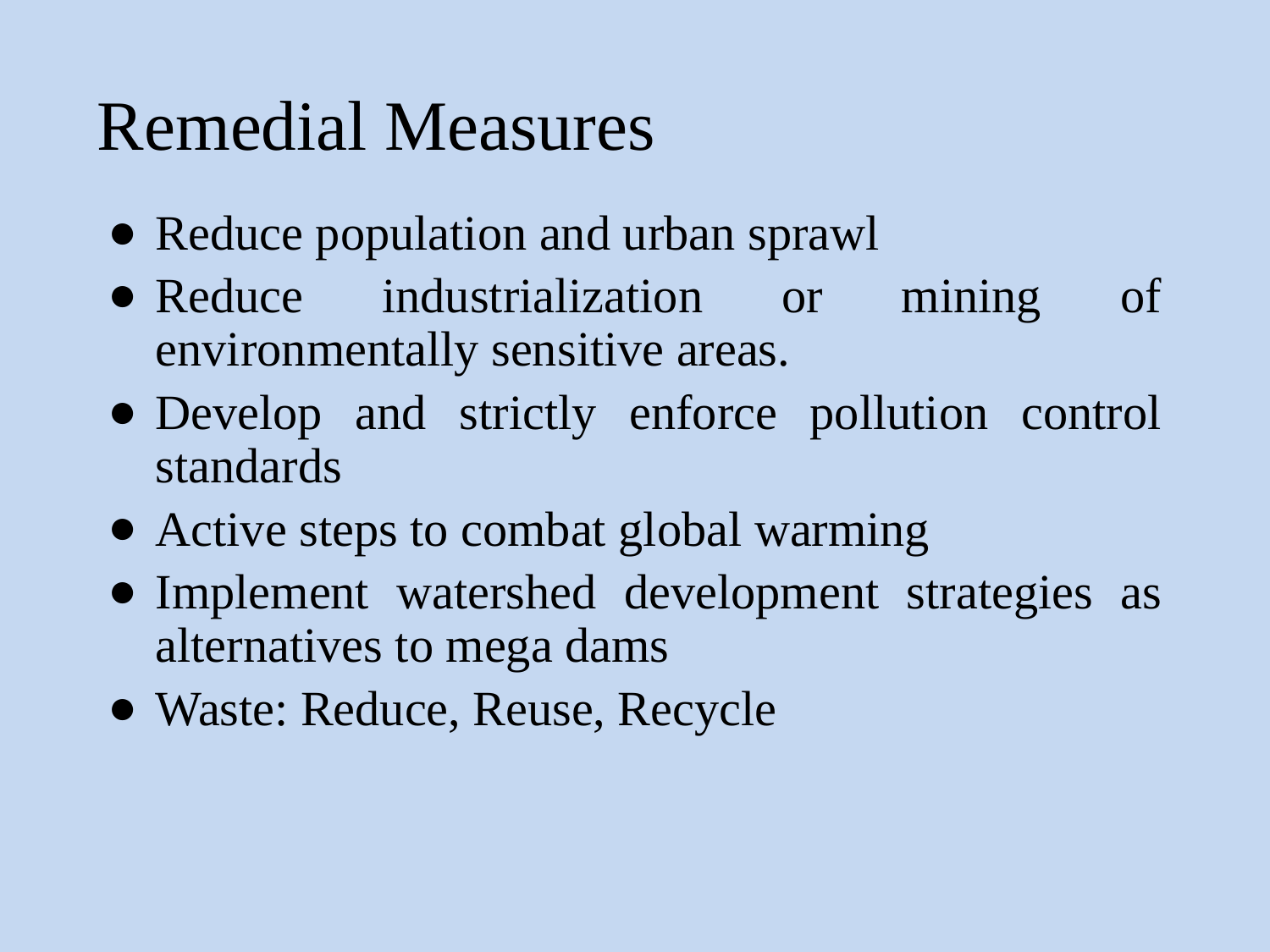

# Remedial Measures
Reduce population and urban sprawl
Reduce industrialization or mining of environmentally sensitive areas.
Develop and strictly enforce pollution control standards
Active steps to combat global warming
Implement watershed development strategies as alternatives to mega dams
Waste: Reduce, Reuse, Recycle